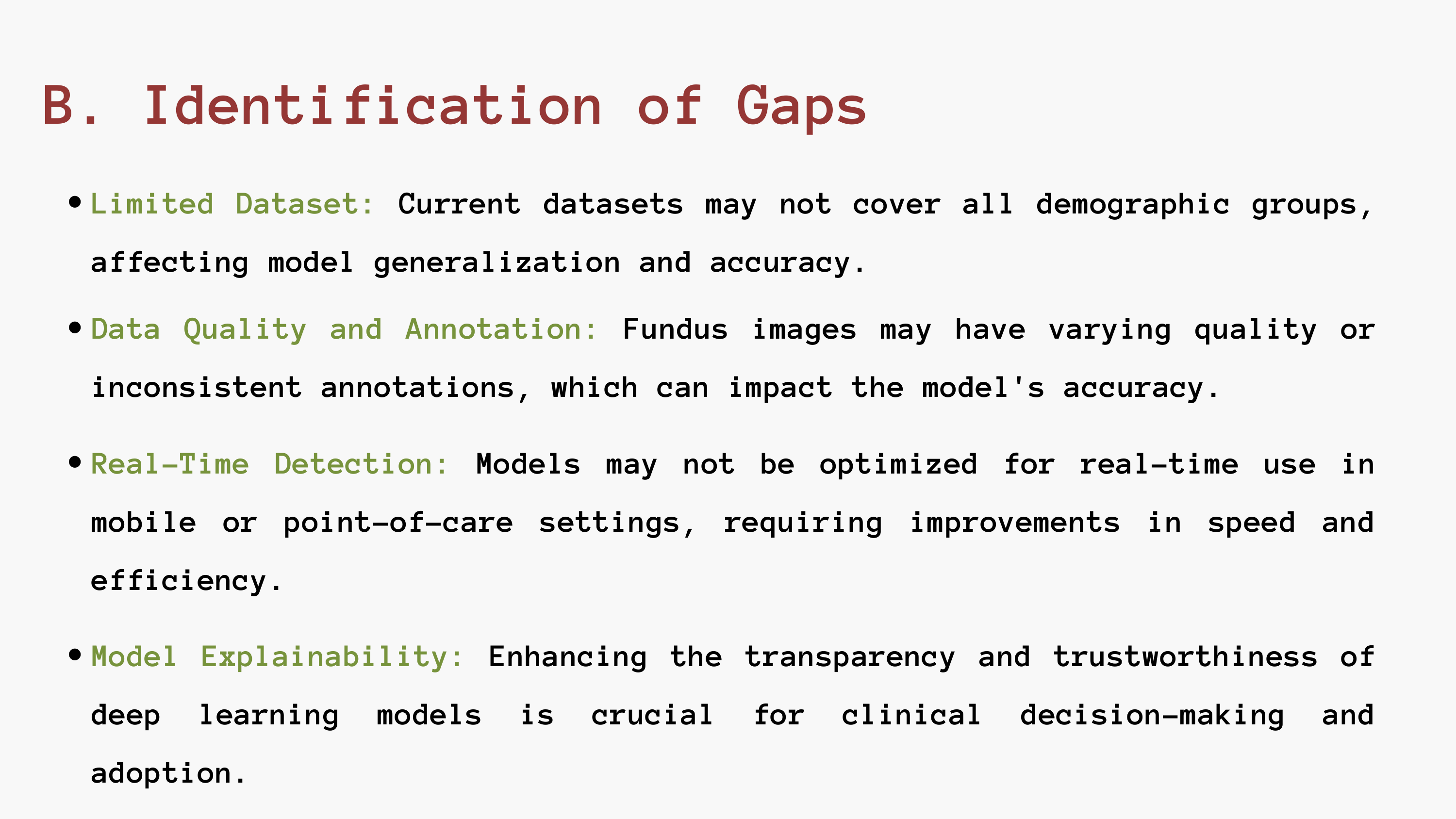

B. Identification of Gaps
Limited Dataset: Current datasets may not cover all demographic groups, affecting model generalization and accuracy.

Data Quality and Annotation: Fundus images may have varying quality or inconsistent annotations, which can impact the model's accuracy.

Real-Time Detection: Models may not be optimized for real-time use in mobile or point-of-care settings, requiring improvements in speed and efficiency.

Model Explainability: Enhancing the transparency and trustworthiness of deep learning models is crucial for clinical decision-making and adoption.